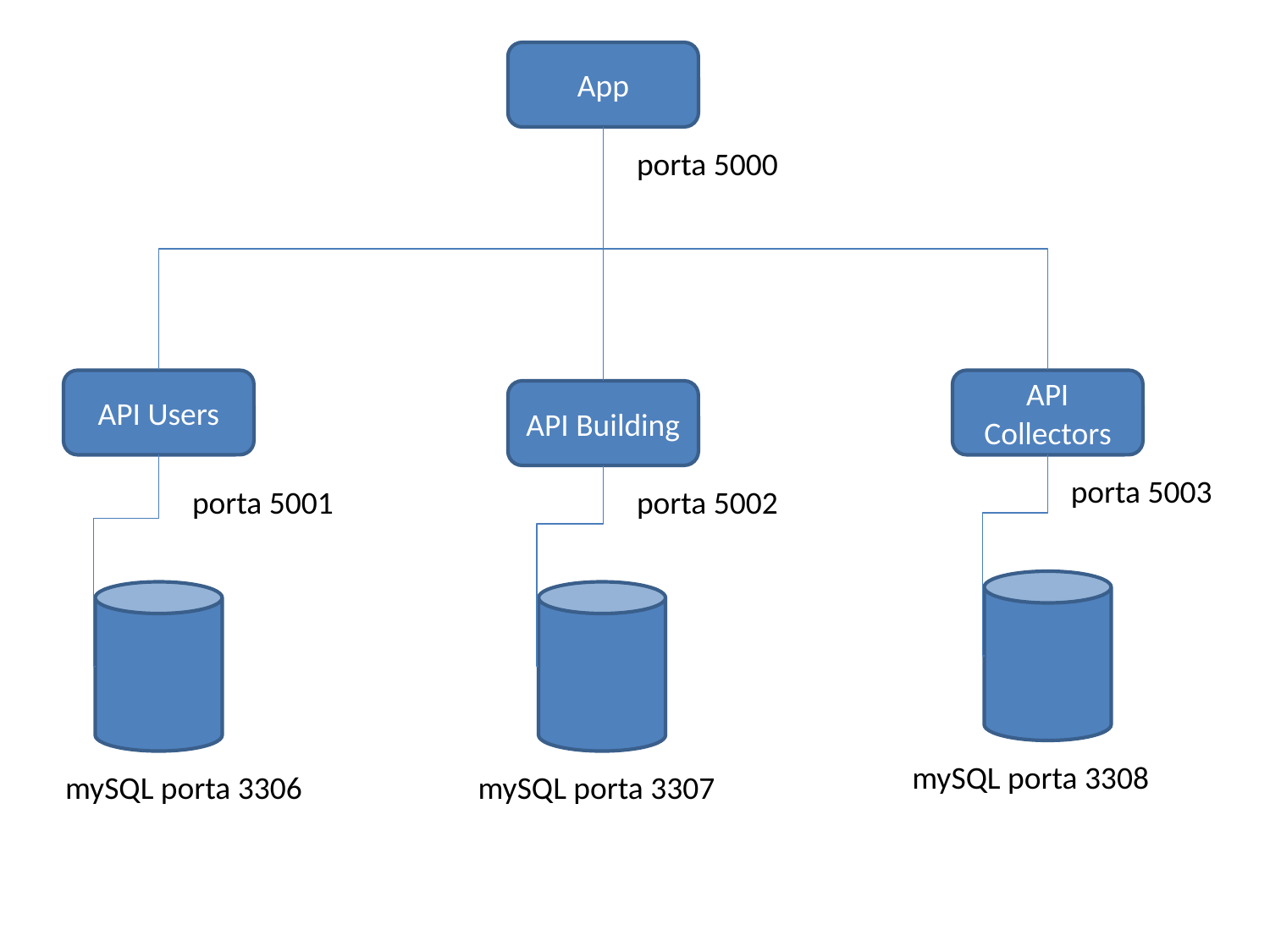

App
porta 5000
API Users
API Collectors
API Building
porta 5003
porta 5001
porta 5002

mySQL porta 3308
mySQL porta 3306
mySQL porta 3307